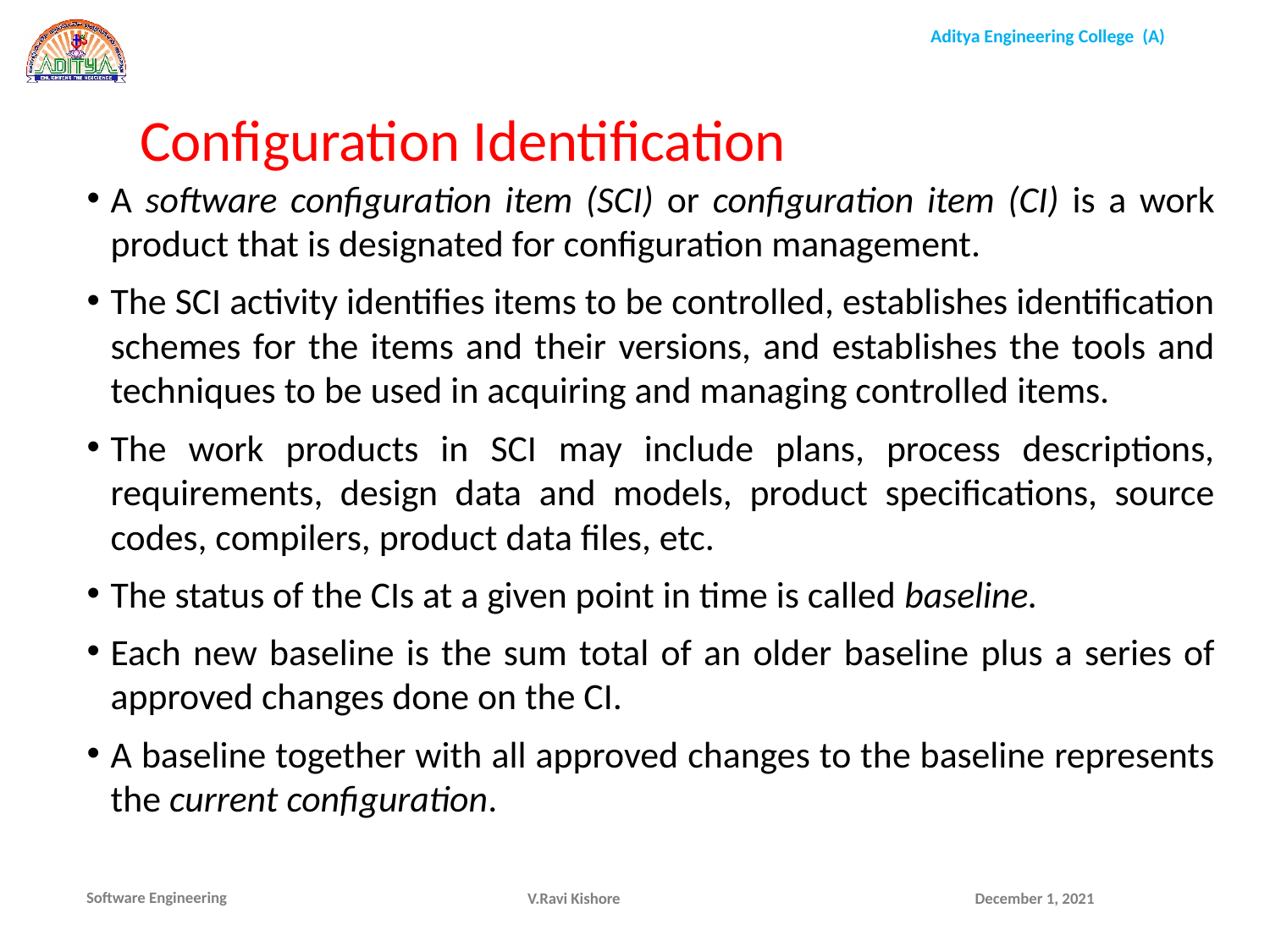

Configuration Identification
A software configuration item (SCI) or configuration item (CI) is a work product that is designated for configuration management.
The SCI activity identifies items to be controlled, establishes identification schemes for the items and their versions, and establishes the tools and techniques to be used in acquiring and managing controlled items.
The work products in SCI may include plans, process descriptions, requirements, design data and models, product specifications, source codes, compilers, product data files, etc.
The status of the CIs at a given point in time is called baseline.
Each new baseline is the sum total of an older baseline plus a series of approved changes done on the CI.
A baseline together with all approved changes to the baseline represents the current configuration.
V.Ravi Kishore
December 1, 2021